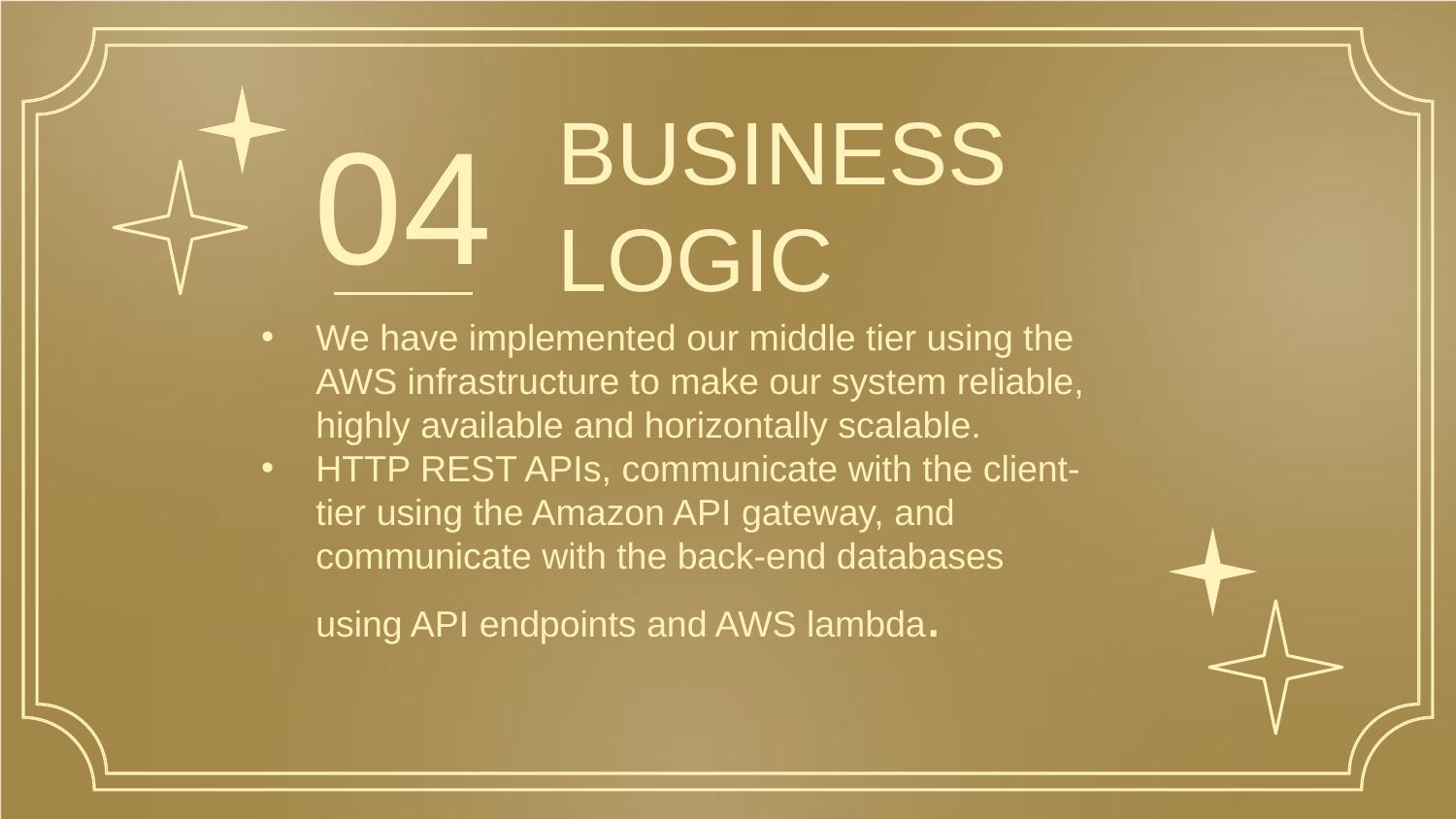

# BUSINESS LOGIC

04
We have implemented our middle tier using the AWS infrastructure to make our system reliable, highly available and horizontally scalable.
HTTP REST APIs, communicate with the client-tier using the Amazon API gateway, and communicate with the back-end databases using API endpoints and AWS lambda.